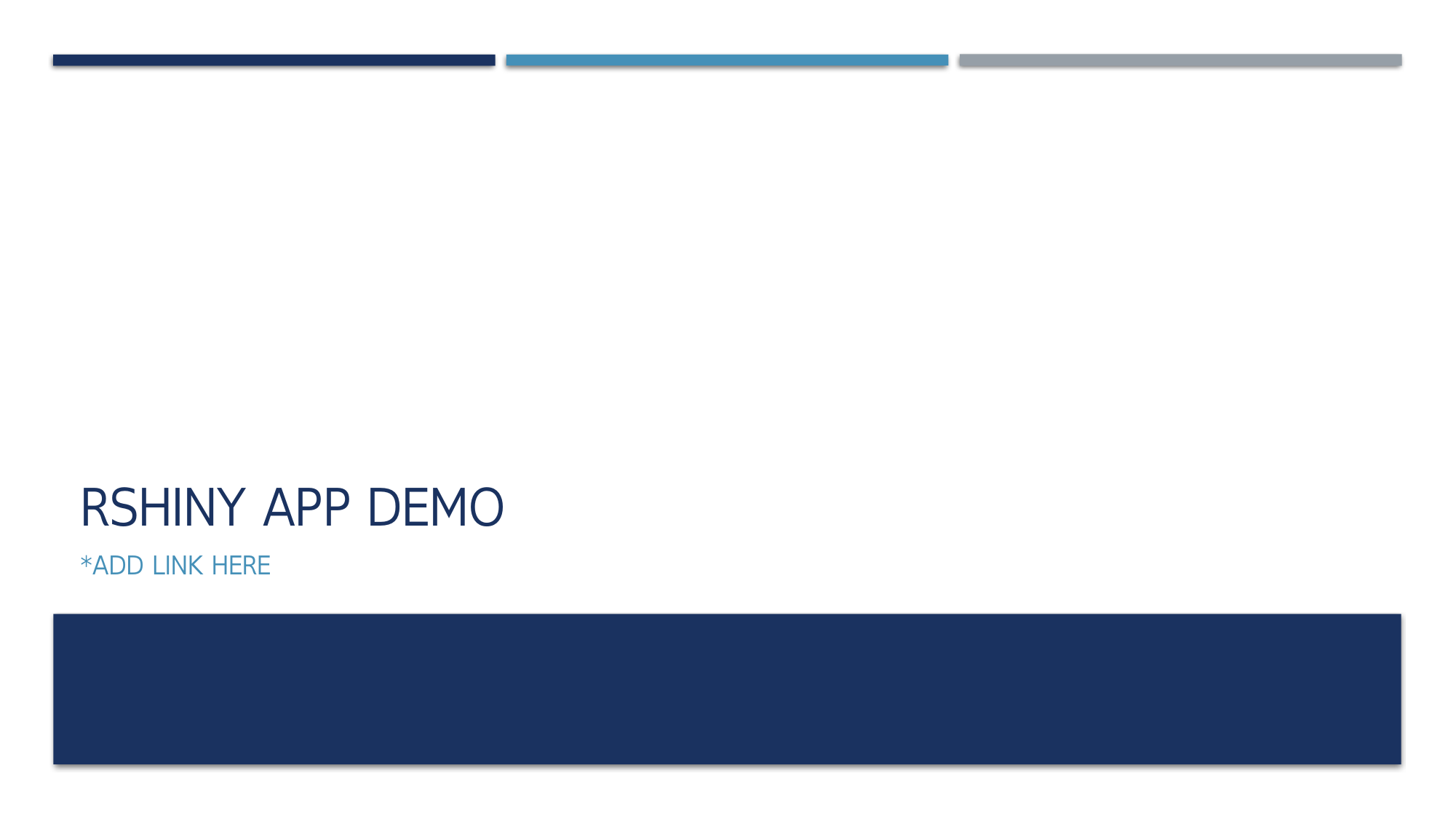

# Rshiny App Demo
*add link here